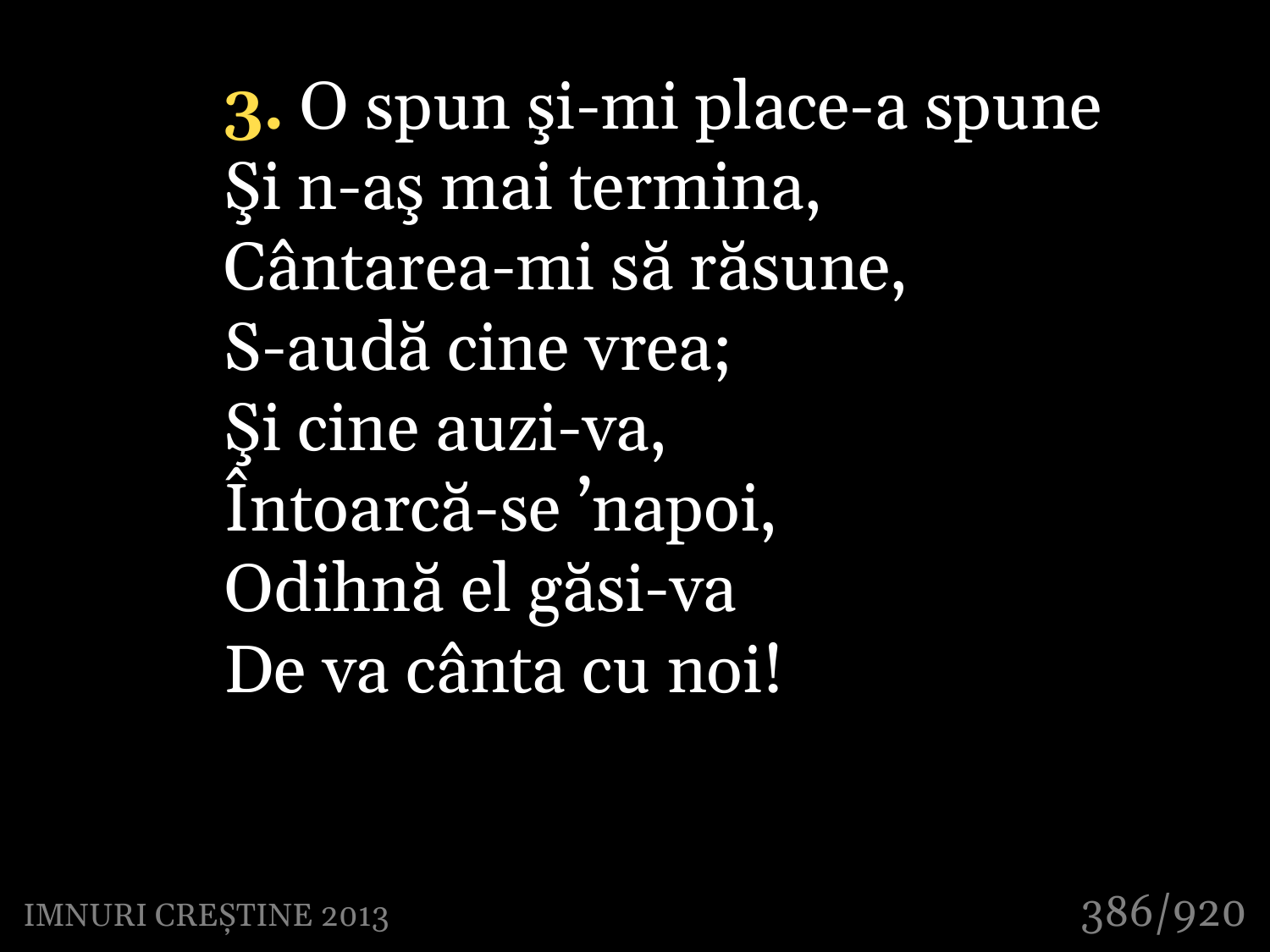

3. O spun şi-mi place-a spune
Şi n-aş mai termina,
Cântarea-mi să răsune,
S-audă cine vrea;
Şi cine auzi-va,
Întoarcă-se ’napoi,
Odihnă el găsi-va
De va cânta cu noi!
386/920
IMNURI CREȘTINE 2013